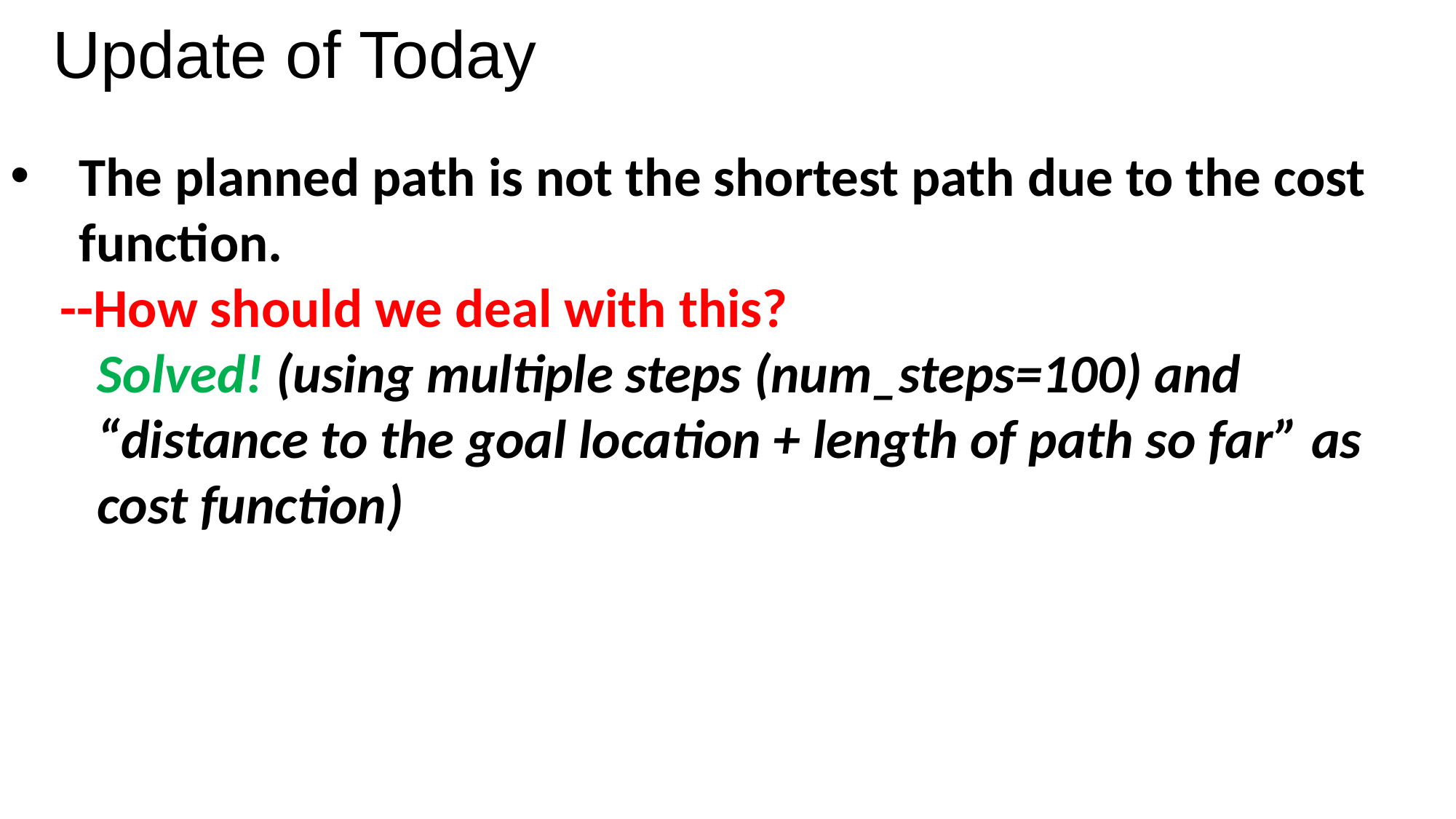

# Update of Today
The planned path is not the shortest path due to the cost function.
    --How should we deal with this?
       Solved! (using multiple steps (num_steps=100) and
       “distance to the goal location + length of path so far” as
       cost function)